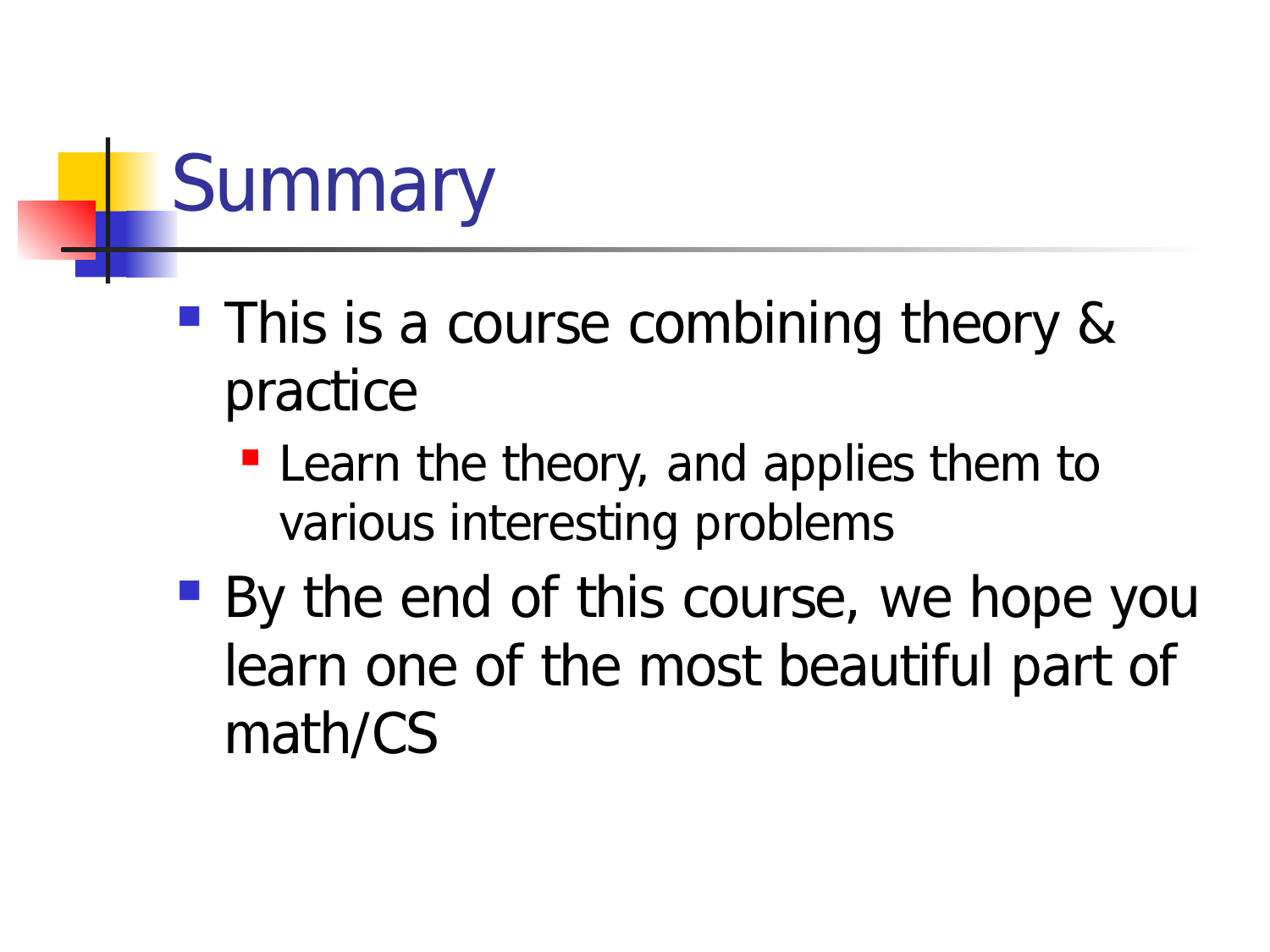

# Summary
This is a course combining theory & practice
Learn the theory, and applies them to various interesting problems
By the end of this course, we hope you learn one of the most beautiful part of math/CS